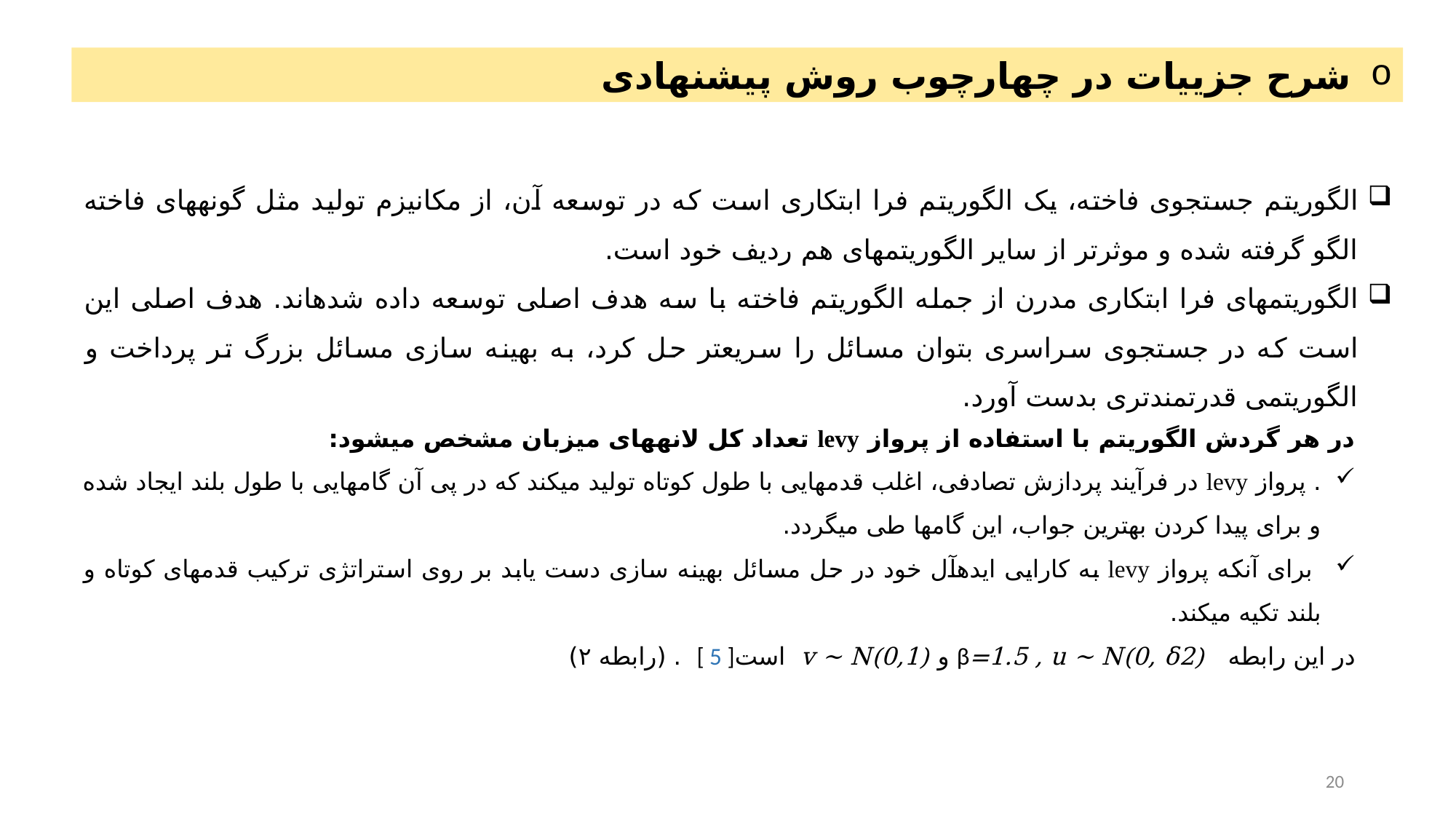

شرح جزيیات در چهارچوب روش پیشنهادی
الگوریتم جستجوی فاخته، یک الگوریتم فرا ابتکاری است که در توسعه آن، از مکانیزم تولید مثل گونه­های فاخته الگو گرفته شده و موثرتر از سایر الگوریتم­های هم ردیف خود است.
الگوریتم­های فرا ابتکاری مدرن از جمله الگوریتم فاخته با سه هدف اصلی توسعه داده شده­اند. هدف اصلی این است که در جستجوی سراسری بتوان مسائل را سریع­تر حل کرد، به بهینه سازی مسائل بزرگ تر پرداخت و الگوریتمی قدرتمندتری بدست آورد.
در هر گردش الگوریتم با استفاده از پرواز levy تعداد کل لانه­های میزبان مشخص می­شود:
. پرواز levy در فرآیند پردازش تصادفی، اغلب قدم­هایی با طول کوتاه تولید می­کند که در پی آن گام­هایی با طول بلند ایجاد شده و برای پیدا کردن بهترین جواب، این گام­ها طی می­گردد.
 برای آنکه پرواز levy به کارایی ایده­آل خود در حل مسائل بهینه سازی دست یابد بر روی استراتژی ترکیب قدم­های کوتاه و بلند تکیه می­کند.
در این رابطه   β=1.5 , u ~ N(0, δ2) و v ~ N(0,1)  است‎[ 5 ]  . (رابطه ۲)
20